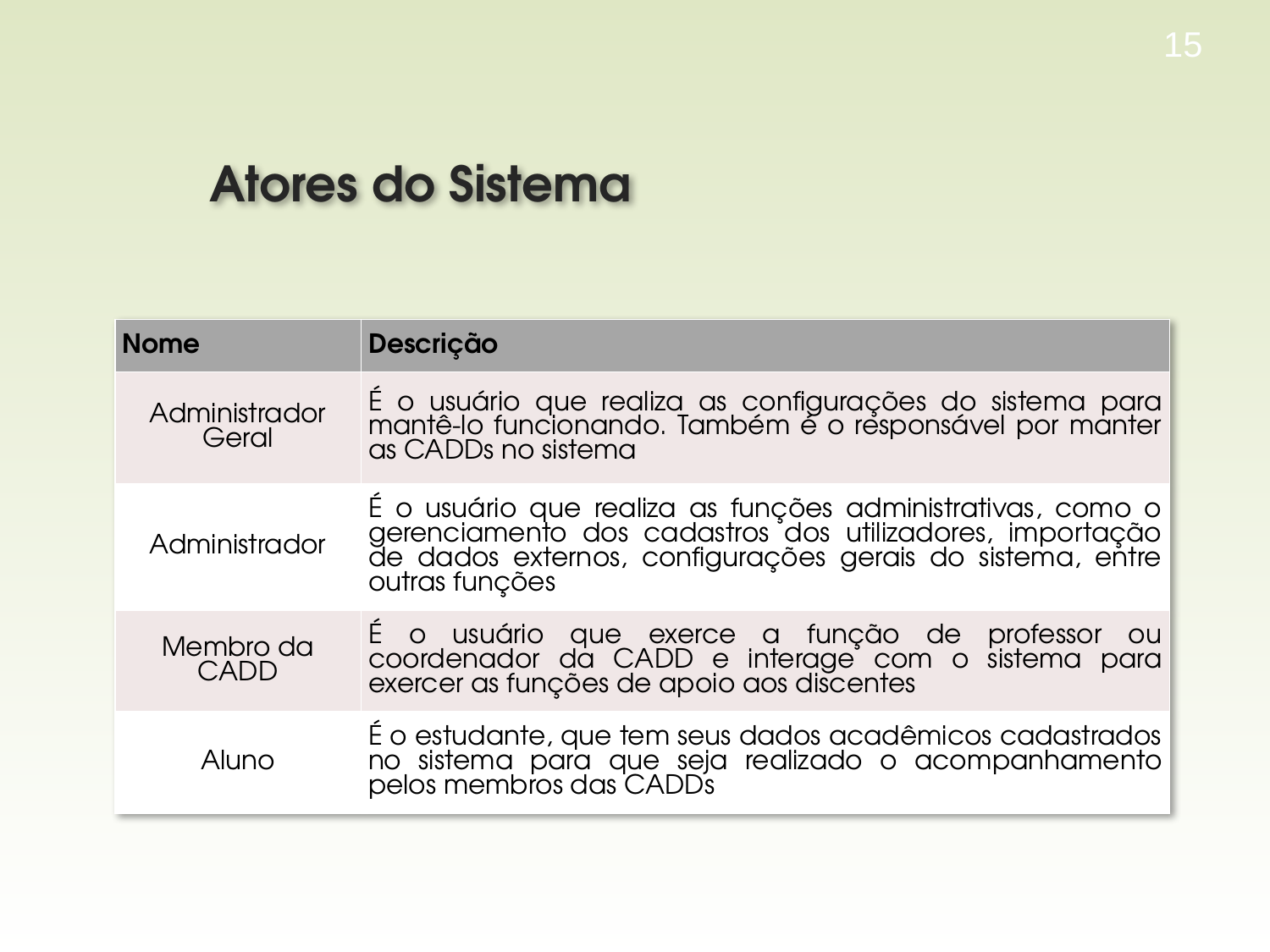

15
# Atores do Sistema
| Nome | Descrição |
| --- | --- |
| Administrador Geral | É o usuário que realiza as configurações do sistema para mantê-lo funcionando. Também é o responsável por manter as CADDs no sistema |
| Administrador | É o usuário que realiza as funções administrativas, como o gerenciamento dos cadastros dos utilizadores, importação de dados externos, configurações gerais do sistema, entre outras funções |
| Membro da CADD | É o usuário que exerce a função de professor ou coordenador da CADD e interage com o sistema para exercer as funções de apoio aos discentes |
| Aluno | É o estudante, que tem seus dados acadêmicos cadastrados no sistema para que seja realizado o acompanhamento pelos membros das CADDs |